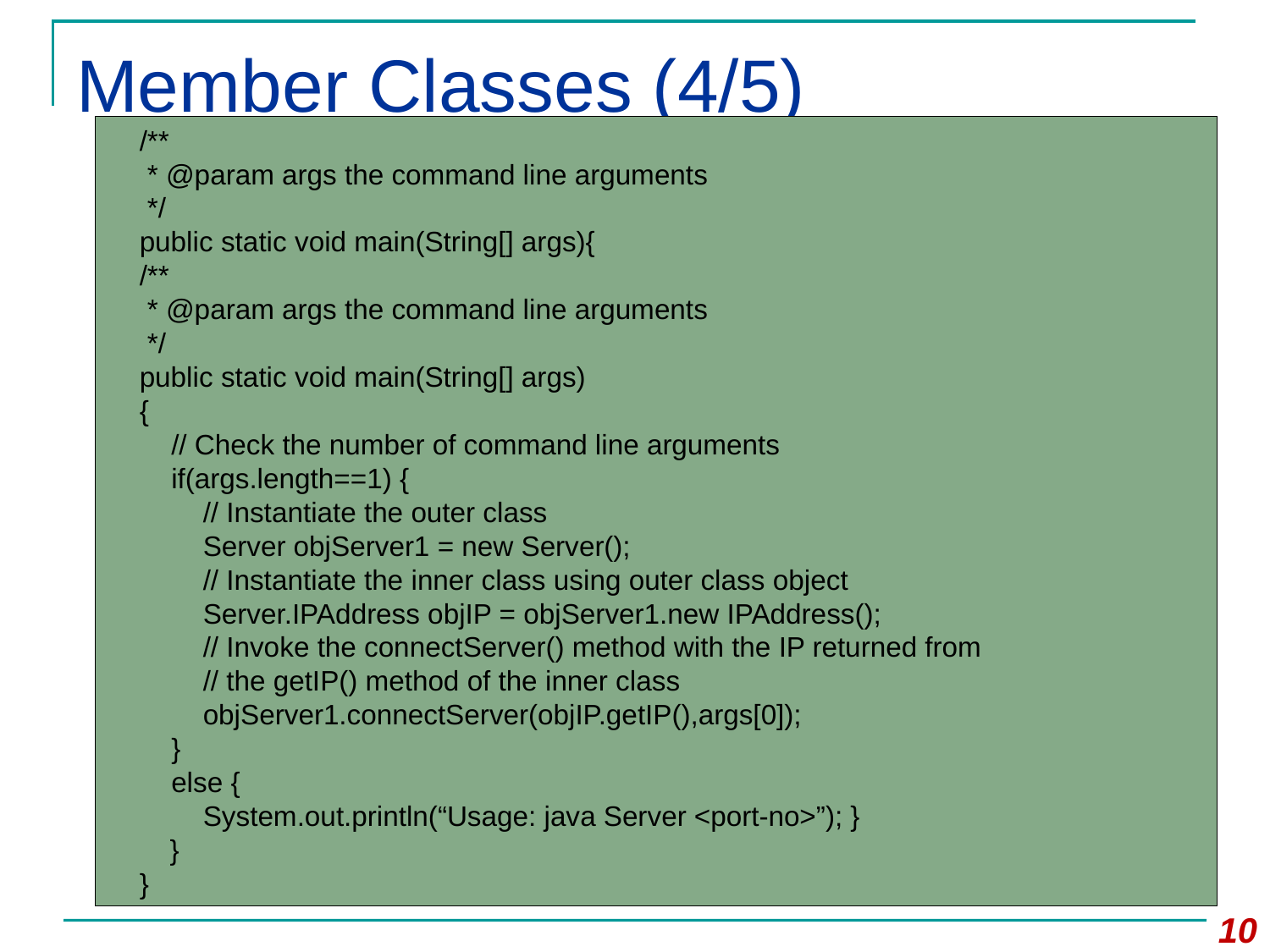

# Member Classes (4/5)
/**
 * @param args the command line arguments
 */
public static void main(String[] args){
/**
 * @param args the command line arguments
 */
public static void main(String[] args)
{
// Check the number of command line arguments
if(args.length==1) {
// Instantiate the outer class
Server objServer1 = new Server();
// Instantiate the inner class using outer class object
Server.IPAddress objIP = objServer1.new IPAddress();
// Invoke the connectServer() method with the IP returned from
// the getIP() method of the inner class
objServer1.connectServer(objIP.getIP(),args[0]);
}
else {
System.out.println(“Usage: java Server <port-no>”); }
}
}
10